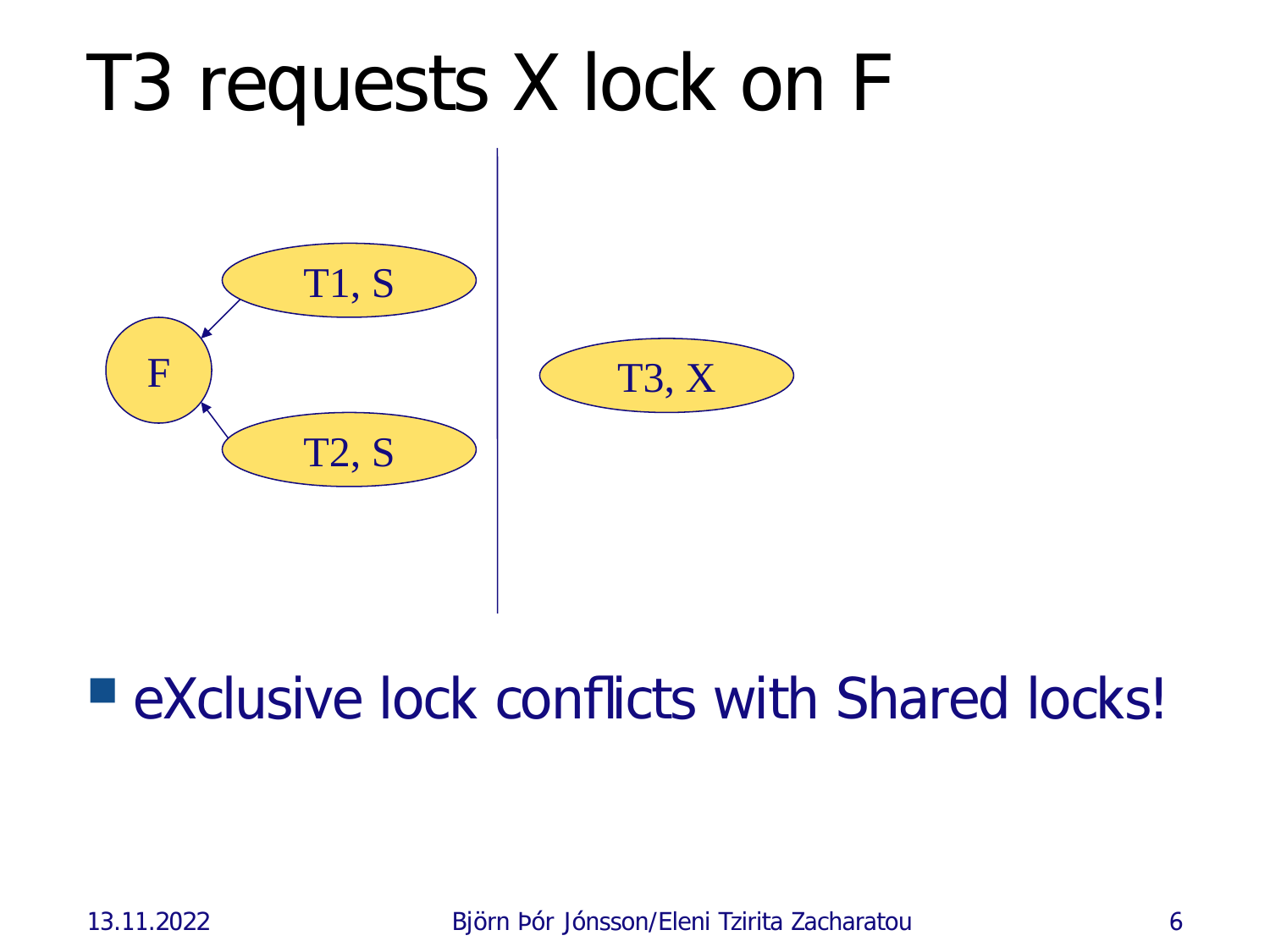

# T3 requests X lock on F

T1, S

F
T3, X

T2, S
eXclusive lock conflicts with Shared locks!
13.11.2022
Björn Þór Jónsson/Eleni Tzirita Zacharatou
6